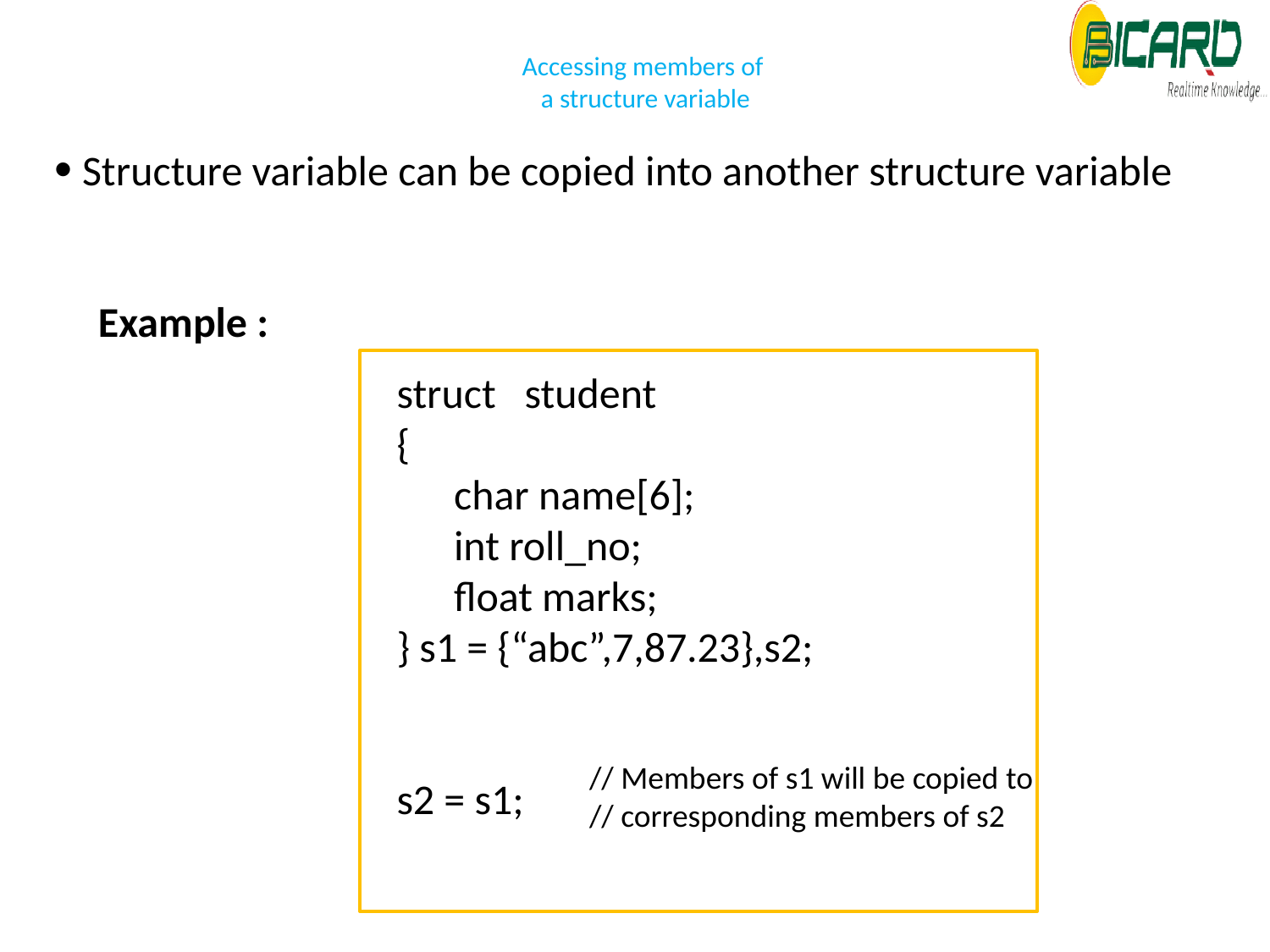

# Accessing members of a structure variable
 Structure variable can be copied into another structure variable

Example :

struct   student
{
      char name[6];
      int roll_no;
      float marks;
} s1 = {“abc”,7,87.23},s2;

s2 = s1;

// Members of s1 will be copied to
// corresponding members of s2